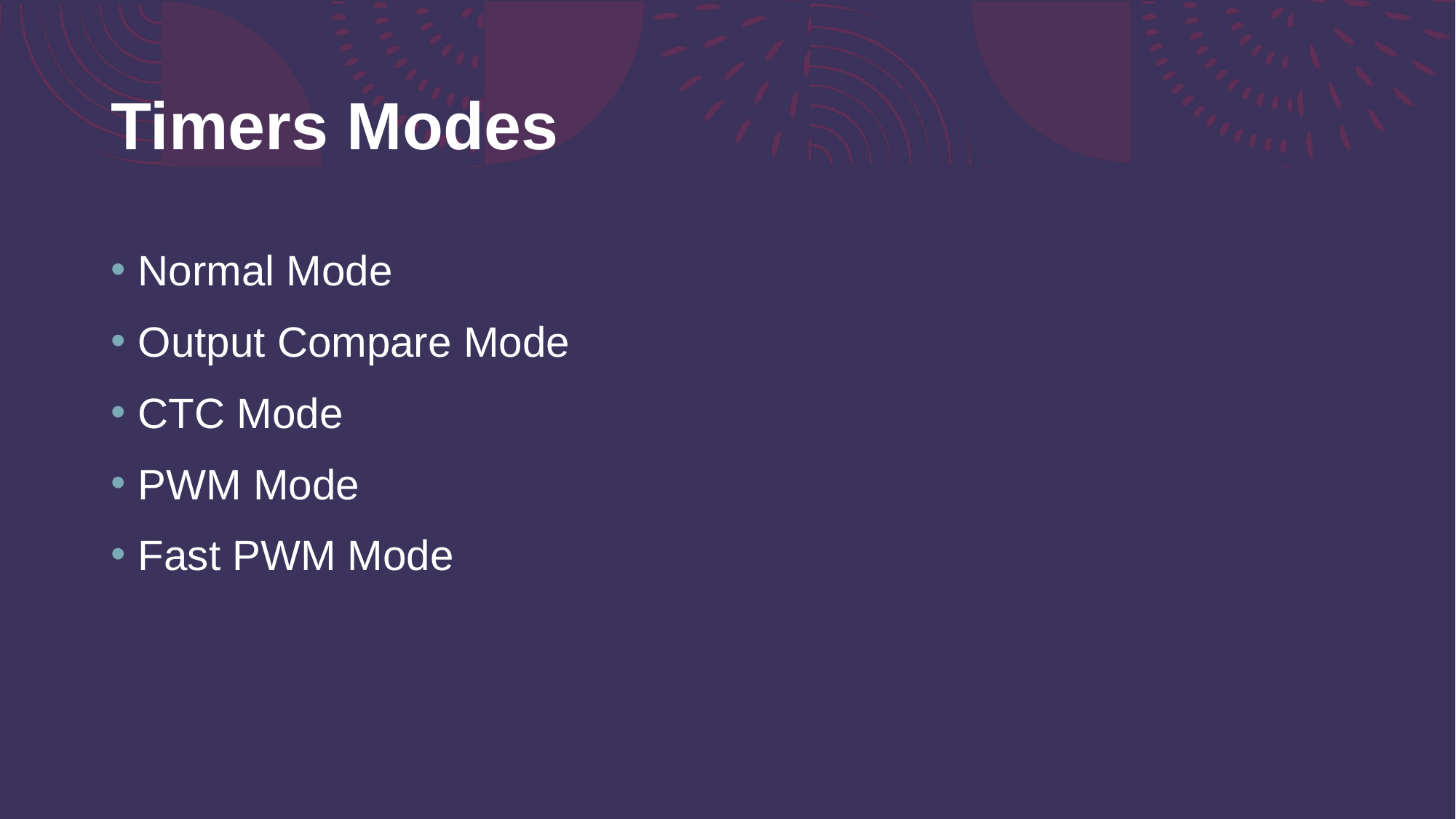

# Timers Modes
Normal Mode
Output Compare Mode
CTC Mode
PWM Mode
Fast PWM Mode